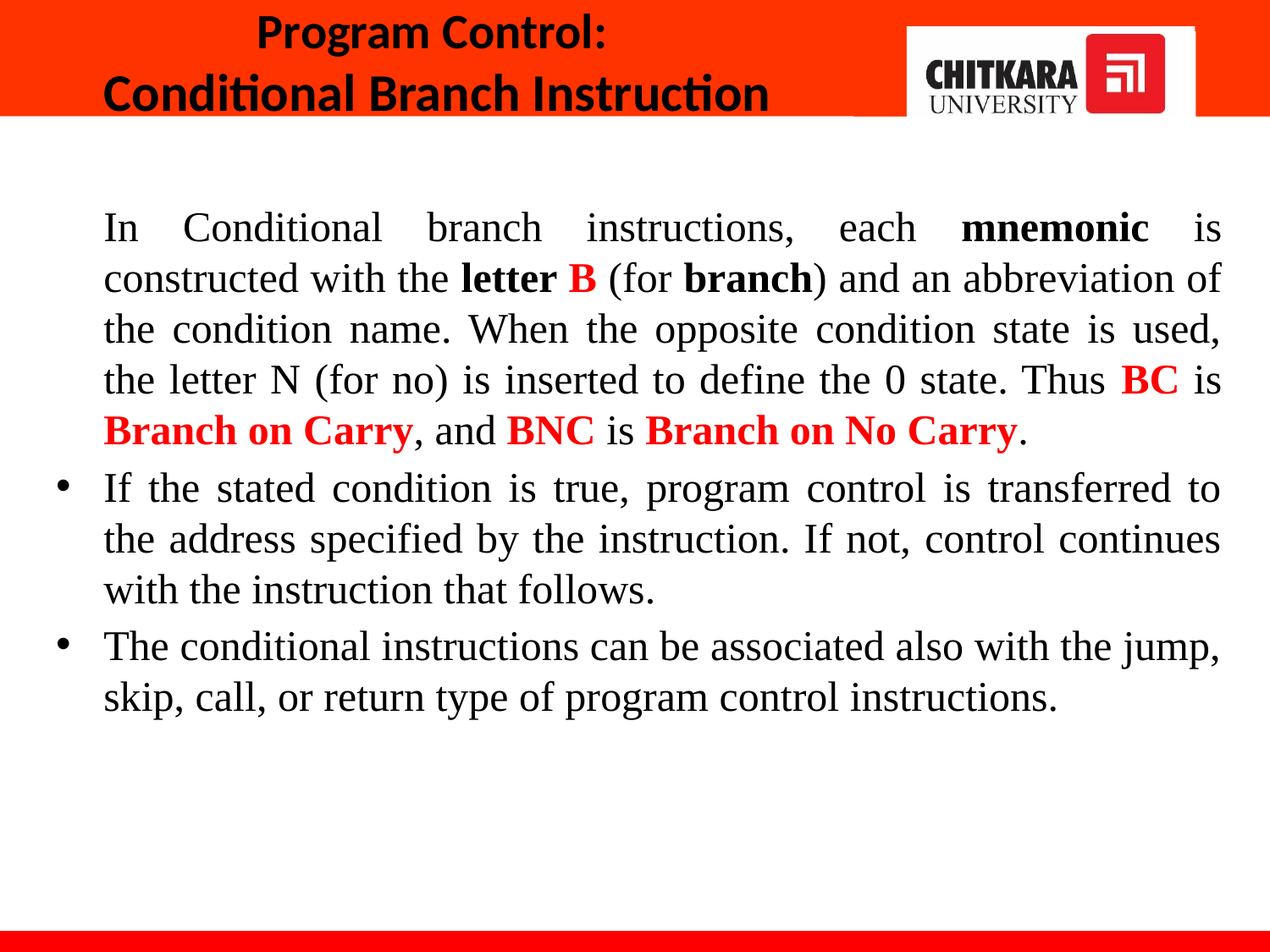

# Program Control: Conditional Branch Instruction
	In Conditional branch instructions, each mnemonic is constructed with the letter B (for branch) and an abbreviation of the condition name. When the opposite condition state is used, the letter N (for no) is inserted to define the 0 state. Thus BC is Branch on Carry, and BNC is Branch on No Carry.
If the stated condition is true, program control is transferred to the address specified by the instruction. If not, control continues with the instruction that follows.
The conditional instructions can be associated also with the jump, skip, call, or return type of program control instructions.